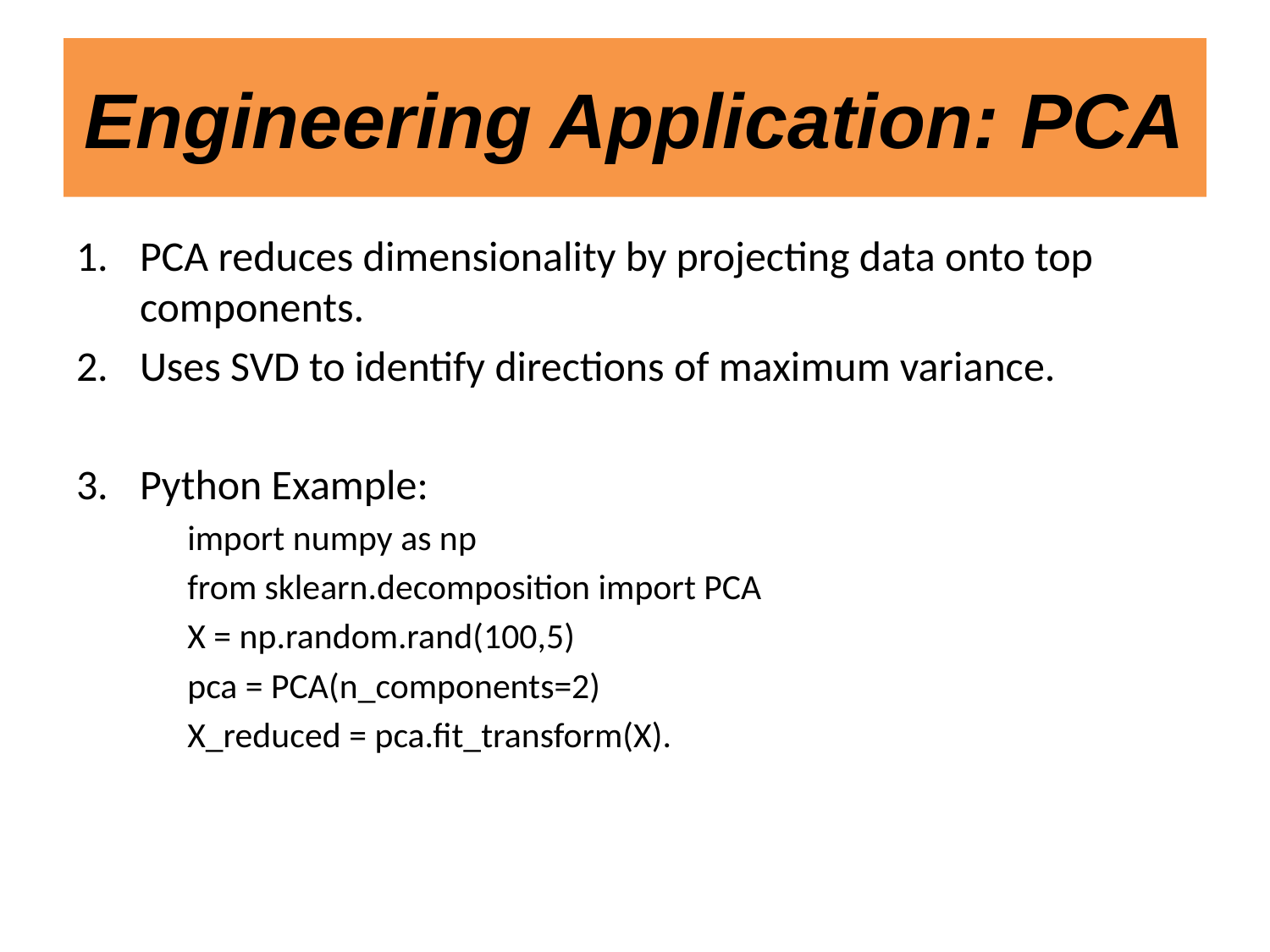

# Engineering Application: PCA
PCA reduces dimensionality by projecting data onto top components.
Uses SVD to identify directions of maximum variance.

Python Example:
import numpy as np
from sklearn.decomposition import PCA
X = np.random.rand(100,5)
pca = PCA(n_components=2)
X_reduced = pca.fit_transform(X).